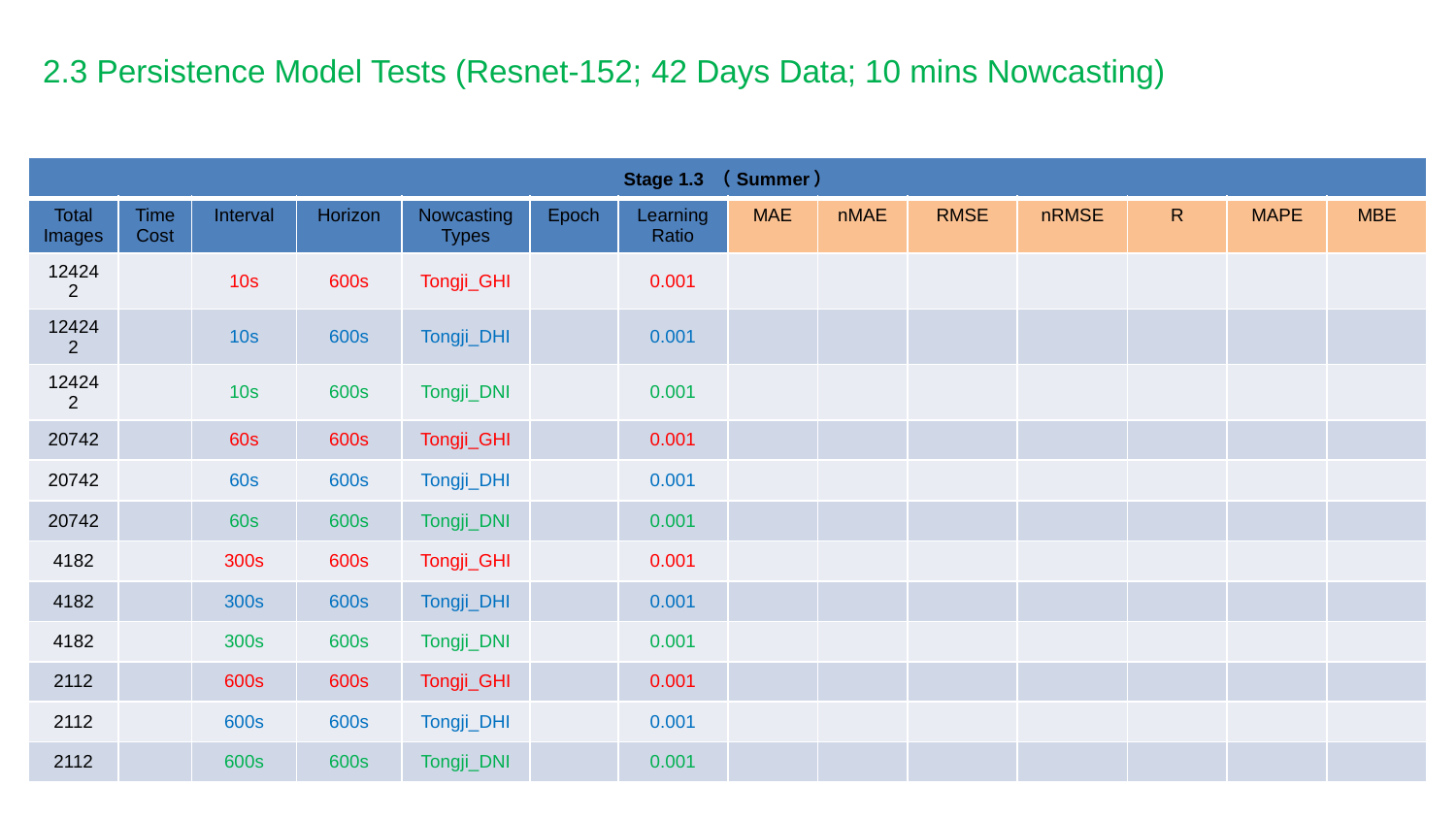

2.3 Persistence Model Tests (Resnet-152; 42 Days Data; 10 mins Nowcasting)

| Stage 1.3 （Summer） |  |  |  |  |  |  |  |  |  |  |  |  |  |
| --- | --- | --- | --- | --- | --- | --- | --- | --- | --- | --- | --- | --- | --- |
| Total Images | Time Cost | Interval | Horizon | Nowcasting Types | Epoch | Learning Ratio | MAE | nMAE | RMSE | nRMSE | R | MAPE | MBE |
| 124242 |  | 10s | 600s | Tongji\_GHI |  | 0.001 |  |  |  |  |  |  |  |
| 124242 |  | 10s | 600s | Tongji\_DHI |  | 0.001 |  |  |  |  |  |  |  |
| 124242 |  | 10s | 600s | Tongji\_DNI |  | 0.001 |  |  |  |  |  |  |  |
| 20742 |  | 60s | 600s | Tongji\_GHI |  | 0.001 |  |  |  |  |  |  |  |
| 20742 |  | 60s | 600s | Tongji\_DHI |  | 0.001 |  |  |  |  |  |  |  |
| 20742 |  | 60s | 600s | Tongji\_DNI |  | 0.001 |  |  |  |  |  |  |  |
| 4182 |  | 300s | 600s | Tongji\_GHI |  | 0.001 |  |  |  |  |  |  |  |
| 4182 |  | 300s | 600s | Tongji\_DHI |  | 0.001 |  |  |  |  |  |  |  |
| 4182 |  | 300s | 600s | Tongji\_DNI |  | 0.001 |  |  |  |  |  |  |  |
| 2112 |  | 600s | 600s | Tongji\_GHI |  | 0.001 |  |  |  |  |  |  |  |
| 2112 |  | 600s | 600s | Tongji\_DHI |  | 0.001 |  |  |  |  |  |  |  |
| 2112 |  | 600s | 600s | Tongji\_DNI |  | 0.001 |  |  |  |  |  |  |  |